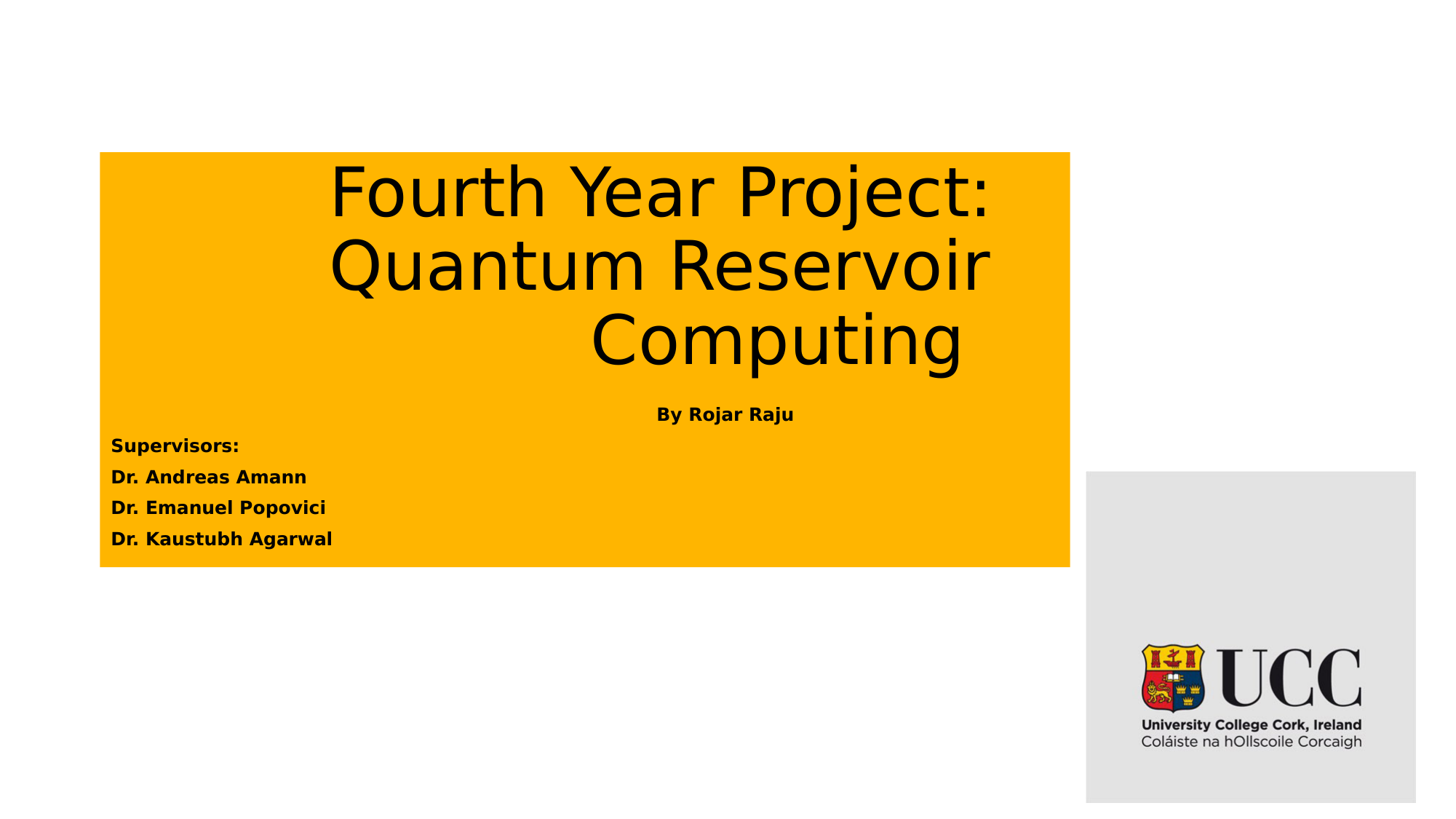

# Fourth Year Project: Quantum Reservoir 			   	  Computing
					By Rojar Raju
Supervisors:
Dr. Andreas Amann
Dr. Emanuel Popovici
Dr. Kaustubh Agarwal